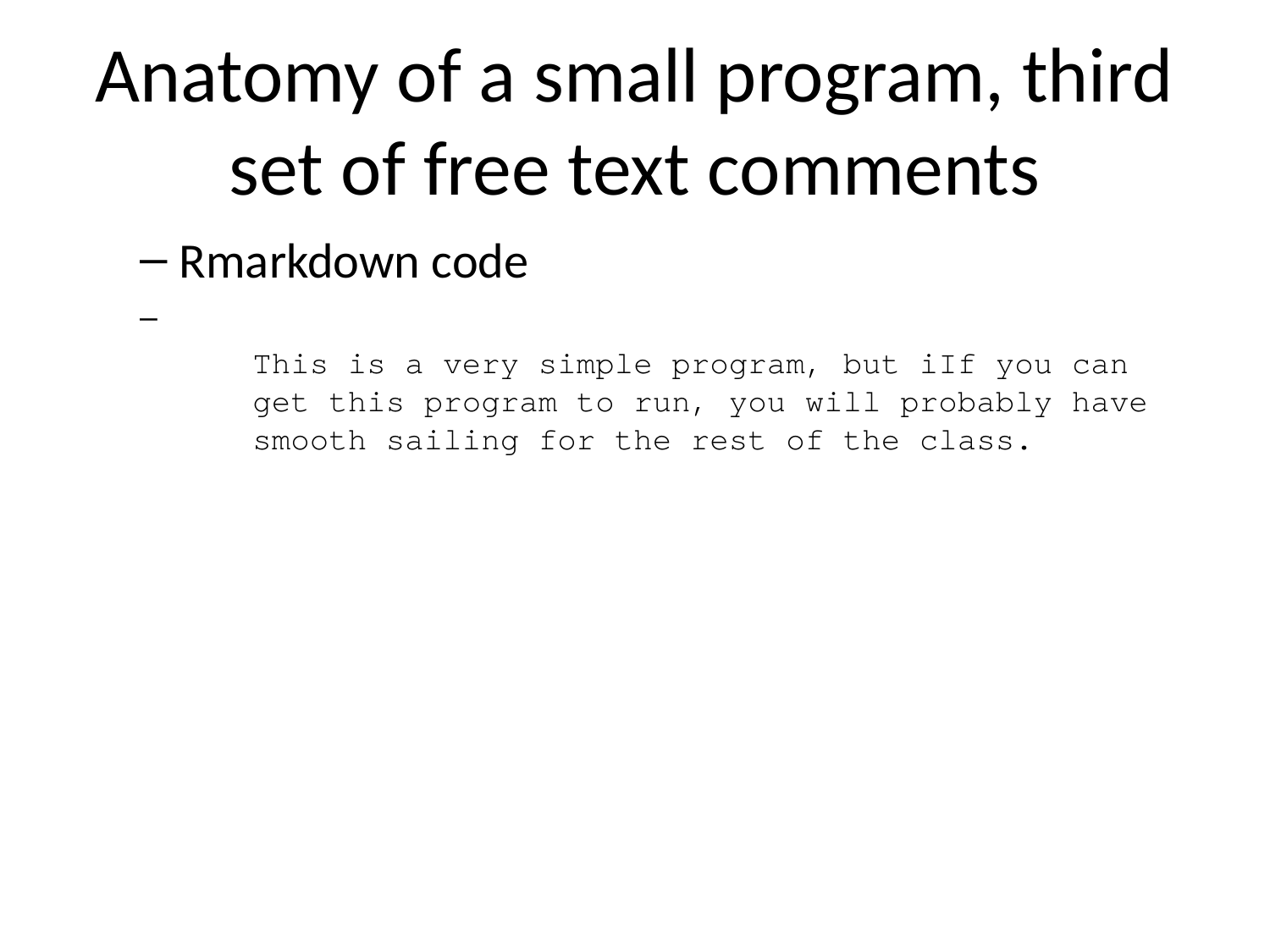

# Anatomy of a small program, third set of free text comments
Rmarkdown code

This is a very simple program, but iIf you can get this program to run, you will probably have smooth sailing for the rest of the class.